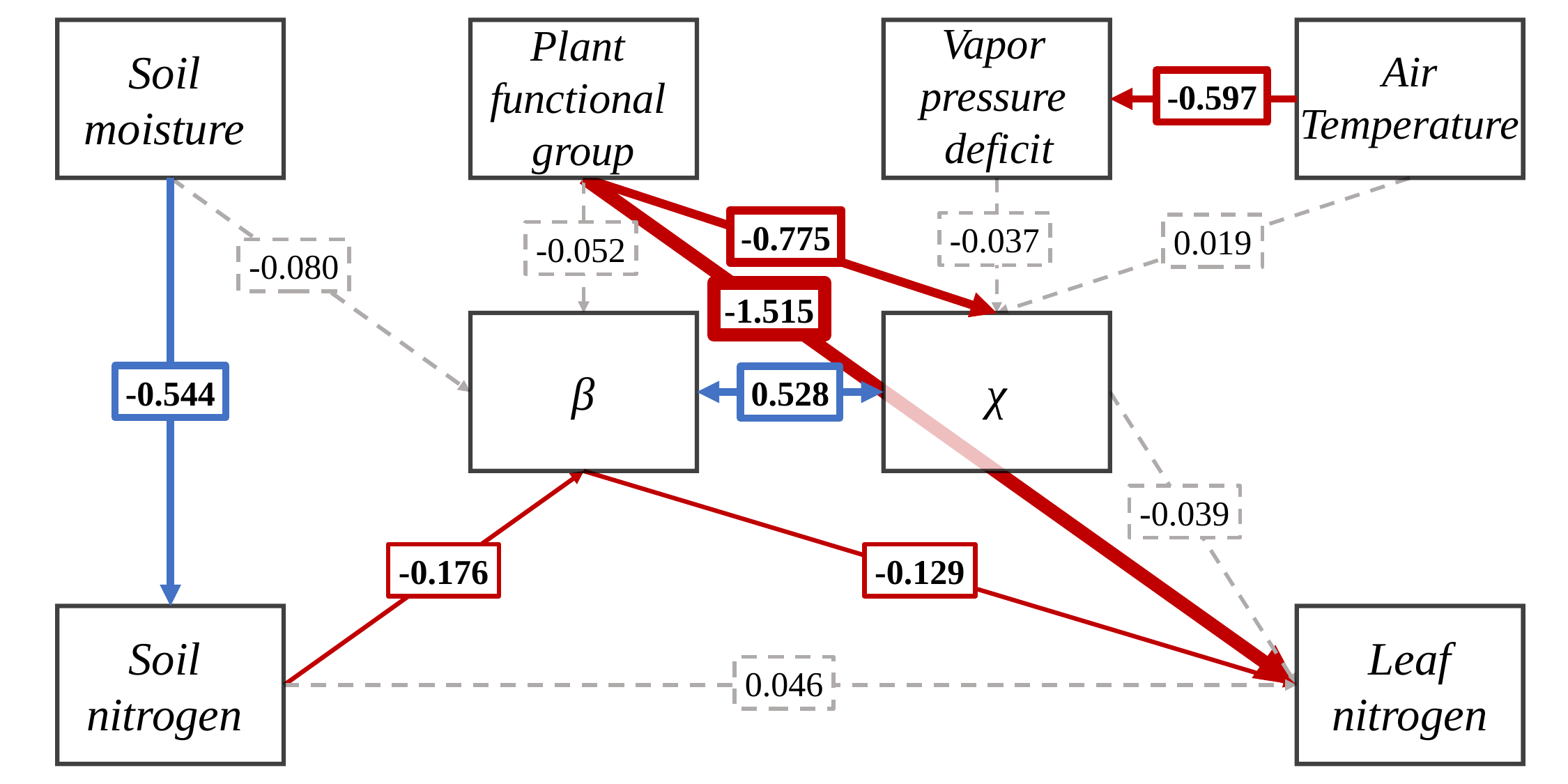

Vapor
pressure
deficit
Plant
functional
group

Soil
moisture
Air
Temperature
-0.597
-0.775
-0.037
0.019
-0.052
-0.080
-1.515

χ
β
-0.544
0.528
-0.039
-0.176
-0.129

Soil
nitrogen
Leaf
nitrogen
0.046